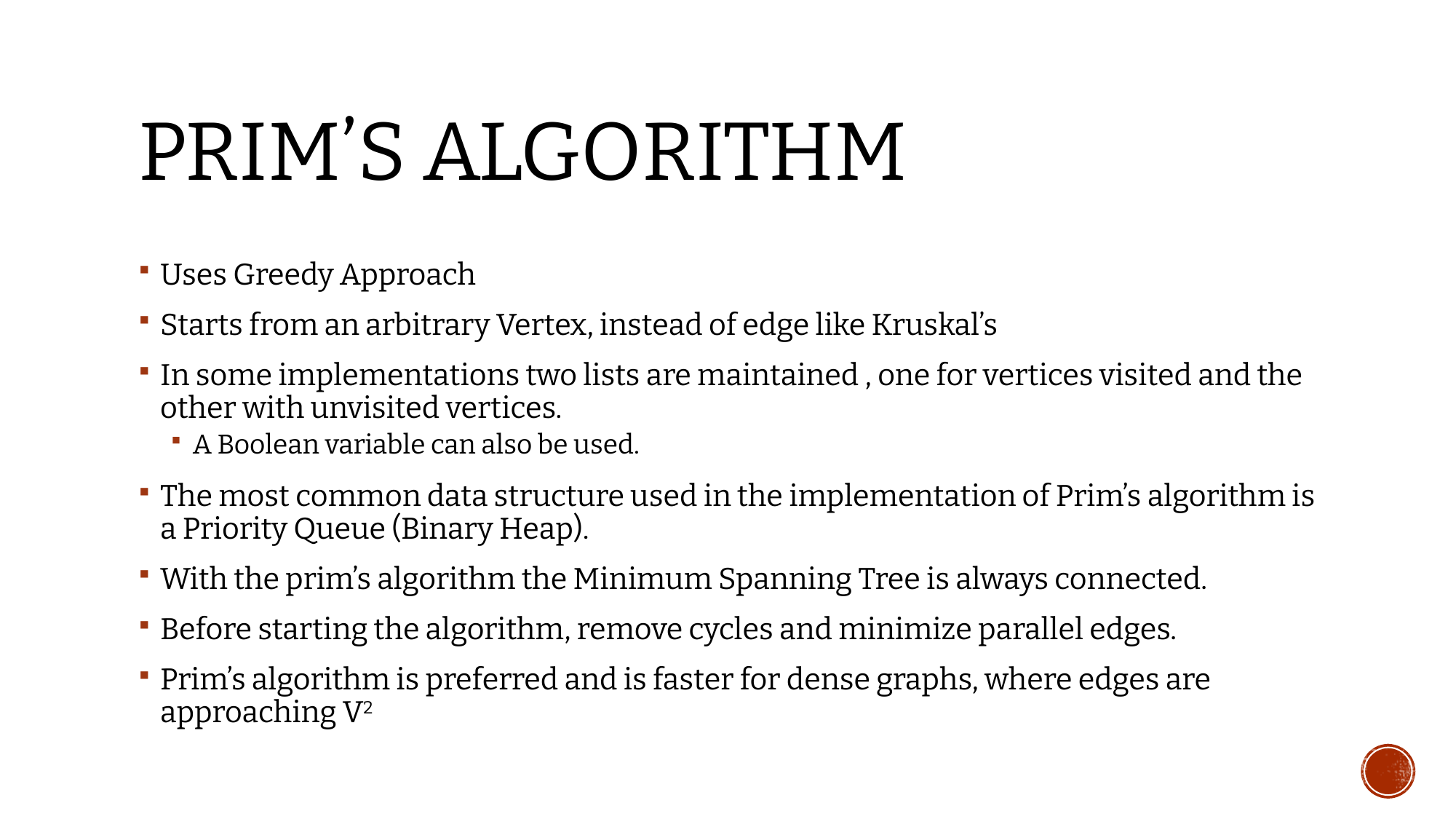

# Prim’s Algorithm
Uses Greedy Approach
Starts from an arbitrary Vertex, instead of edge like Kruskal’s
In some implementations two lists are maintained , one for vertices visited and the other with unvisited vertices.
A Boolean variable can also be used.
The most common data structure used in the implementation of Prim’s algorithm is a Priority Queue (Binary Heap).
With the prim’s algorithm the Minimum Spanning Tree is always connected.
Before starting the algorithm, remove cycles and minimize parallel edges.
Prim’s algorithm is preferred and is faster for dense graphs, where edges are approaching V2